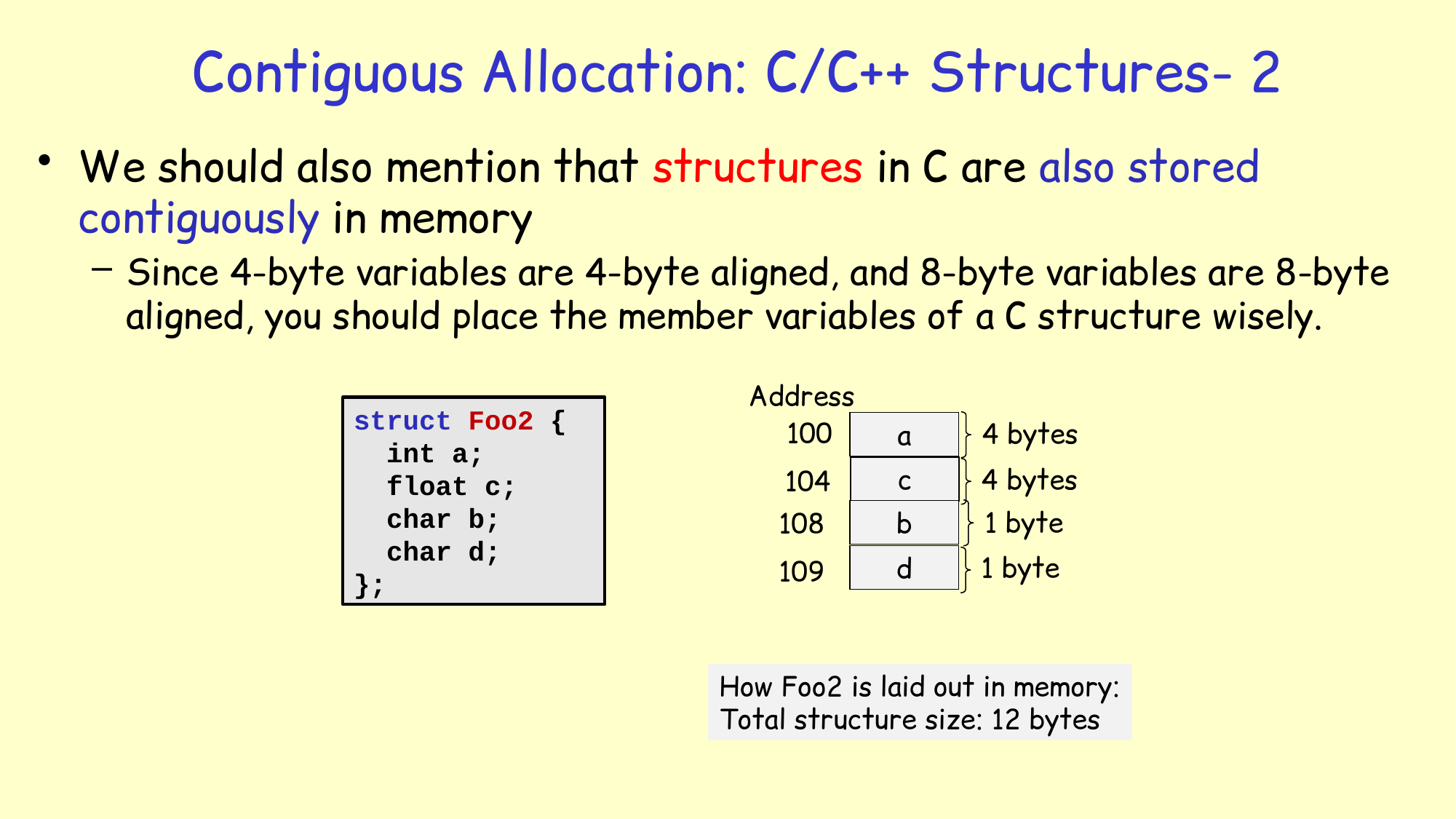

# Contiguous Allocation: C/C++ Structures- 2
We should also mention that structures in C are also stored contiguously in memory
Since 4-byte variables are 4-byte aligned, and 8-byte variables are 8-byte aligned, you should place the member variables of a C structure wisely.
Address
struct Foo2 {
  int a;
  float c;
  char b;
  char d;
};
100
4 bytes

a
4 bytes
c
104

1 byte

108
b
1 byte
d

109
How Foo2 is laid out in memory:
Total structure size: 12 bytes